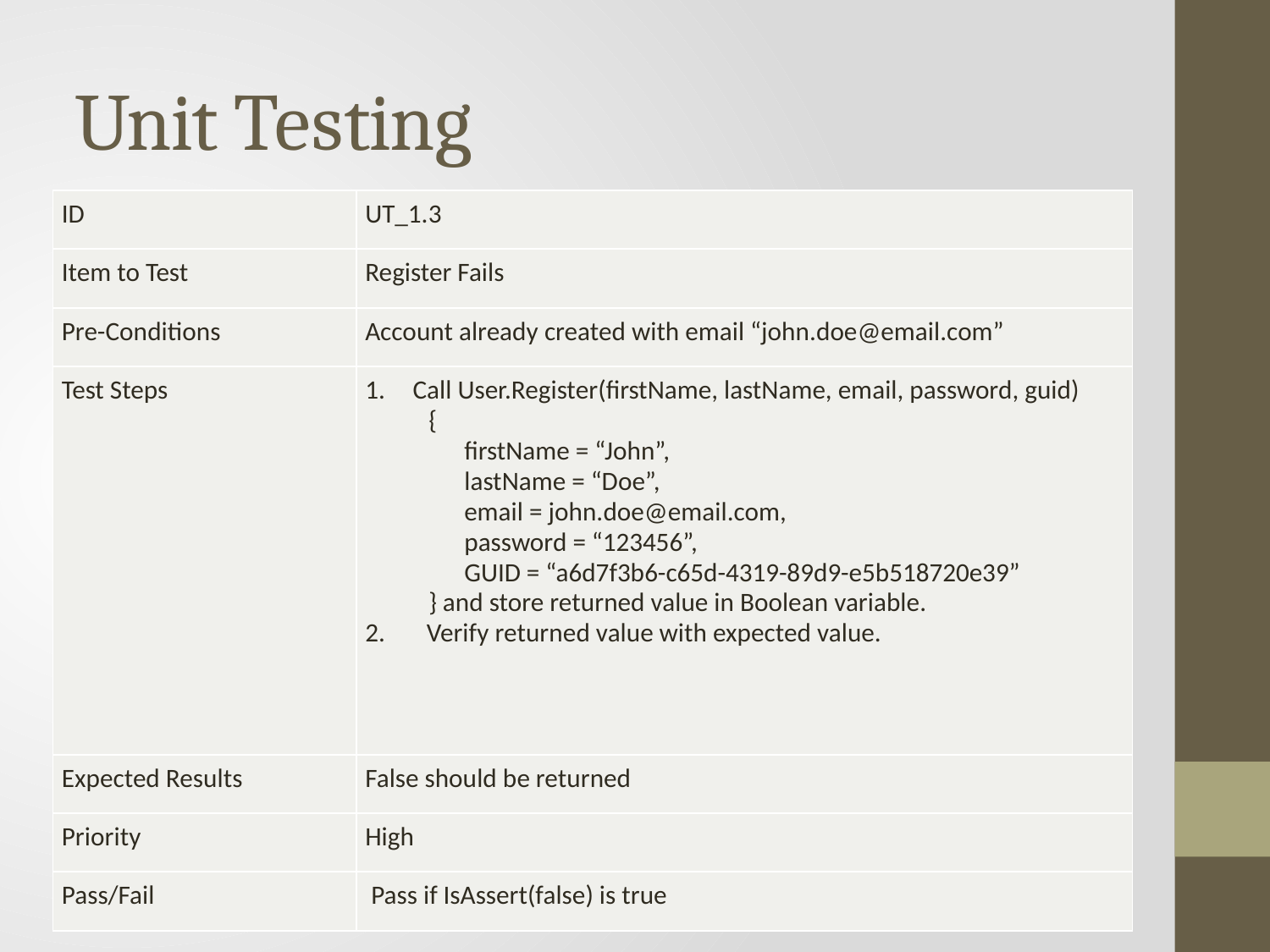

# Unit Testing
| ID | UT\_1.3 |
| --- | --- |
| Item to Test | Register Fails |
| Pre-Conditions | Account already created with email “john.doe@email.com” |
| Test Steps | Call User.Register(firstName, lastName, email, password, guid) { firstName = “John”, lastName = “Doe”, email = john.doe@email.com, password = “123456”, GUID = “a6d7f3b6-c65d-4319-89d9-e5b518720e39” } and store returned value in Boolean variable. 2. Verify returned value with expected value. |
| Expected Results | False should be returned |
| Priority | High |
| Pass/Fail | Pass if IsAssert(false) is true |